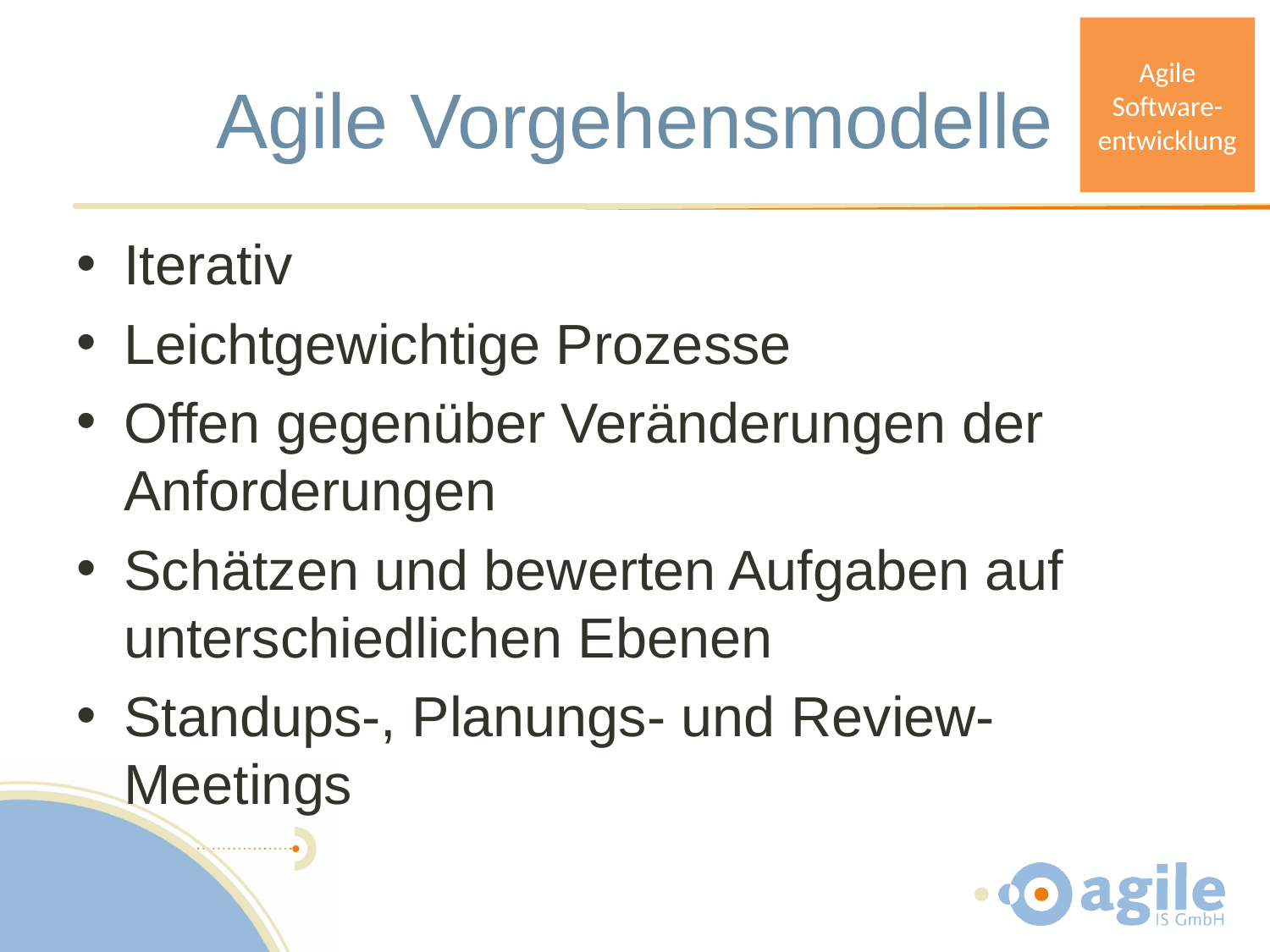

Agile Software-entwicklung
# Agile Vorgehensmodelle
Iterativ
Leichtgewichtige Prozesse
Offen gegenüber Veränderungen der Anforderungen
Schätzen und bewerten Aufgaben auf unterschiedlichen Ebenen
Standups-, Planungs- und Review-Meetings